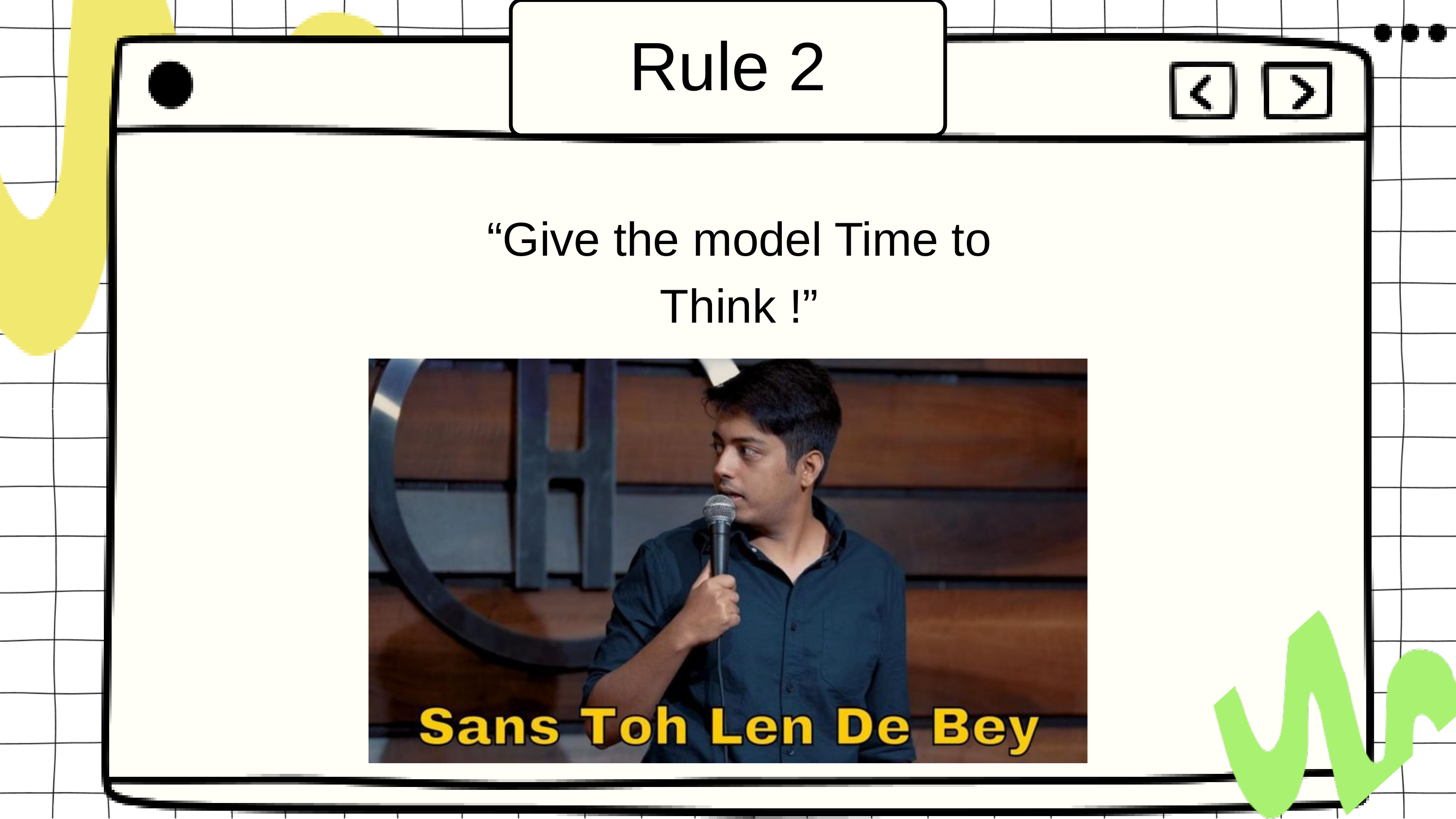

Rule 2

“Give the model Time to Think !”